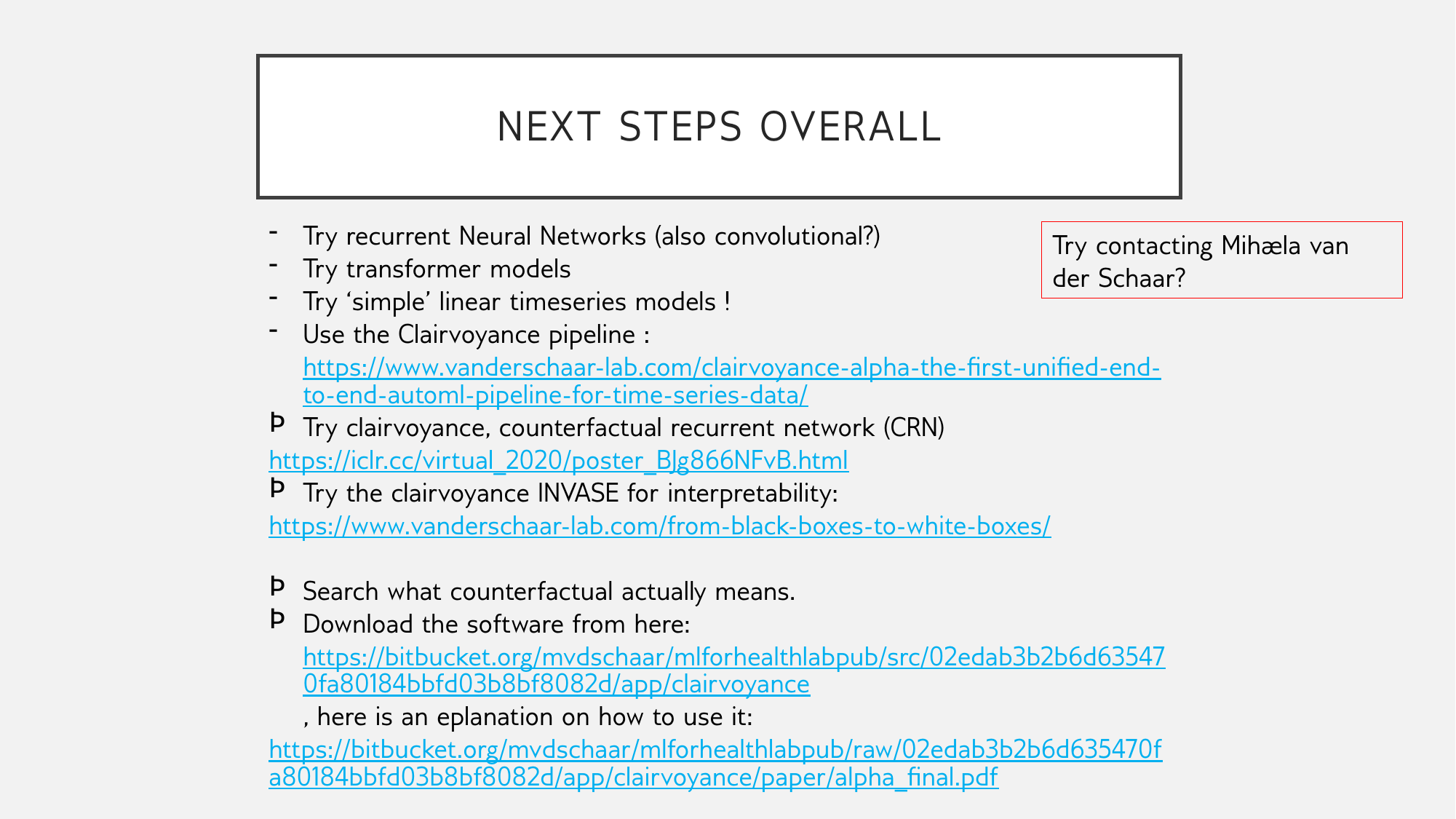

# Next steps Overall
Try recurrent Neural Networks (also convolutional?)
Try transformer models
Try ‘simple’ linear timeseries models !
Use the Clairvoyance pipeline : https://www.vanderschaar-lab.com/clairvoyance-alpha-the-first-unified-end-to-end-automl-pipeline-for-time-series-data/
Try clairvoyance, counterfactual recurrent network (CRN)
https://iclr.cc/virtual_2020/poster_BJg866NFvB.html
Try the clairvoyance INVASE for interpretability:
https://www.vanderschaar-lab.com/from-black-boxes-to-white-boxes/

Search what counterfactual actually means.
Download the software from here: https://bitbucket.org/mvdschaar/mlforhealthlabpub/src/02edab3b2b6d635470fa80184bbfd03b8bf8082d/app/clairvoyance, here is an eplanation on how to use it:
	https://bitbucket.org/mvdschaar/mlforhealthlabpub/raw/02edab3b2b6d63547	0fa80184bbfd03b8bf8082d/app/clairvoyance/paper/alpha_final.pdf

Try contacting Mihaela van der Schaar?